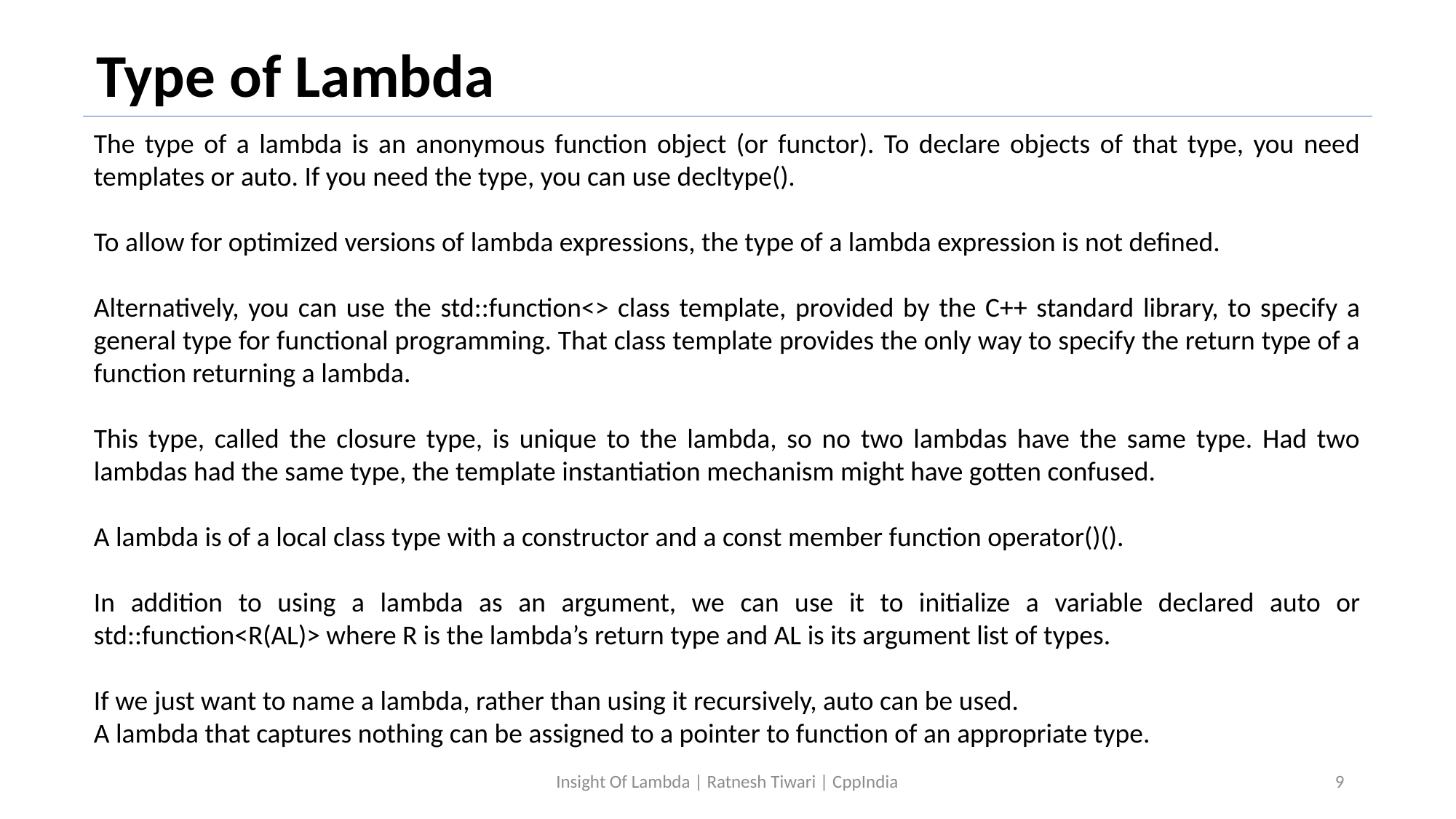

Type of Lambda
The type of a lambda is an anonymous function object (or functor). To declare objects of that type, you need templates or auto. If you need the type, you can use decltype().

To allow for optimized versions of lambda expressions, the type of a lambda expression is not defined.

Alternatively, you can use the std::function<> class template, provided by the C++ standard library, to specify a general type for functional programming. That class template provides the only way to specify the return type of a function returning a lambda.

This type, called the closure type, is unique to the lambda, so no two lambdas have the same type. Had two lambdas had the same type, the template instantiation mechanism might have gotten confused.

A lambda is of a local class type with a constructor and a const member function operator()().

In addition to using a lambda as an argument, we can use it to initialize a variable declared auto or std::function<R(AL)> where R is the lambda’s return type and AL is its argument list of types.

If we just want to name a lambda, rather than using it recursively, auto can be used.
A lambda that captures nothing can be assigned to a pointer to function of an appropriate type.
Insight Of Lambda | Ratnesh Tiwari | CppIndia
9